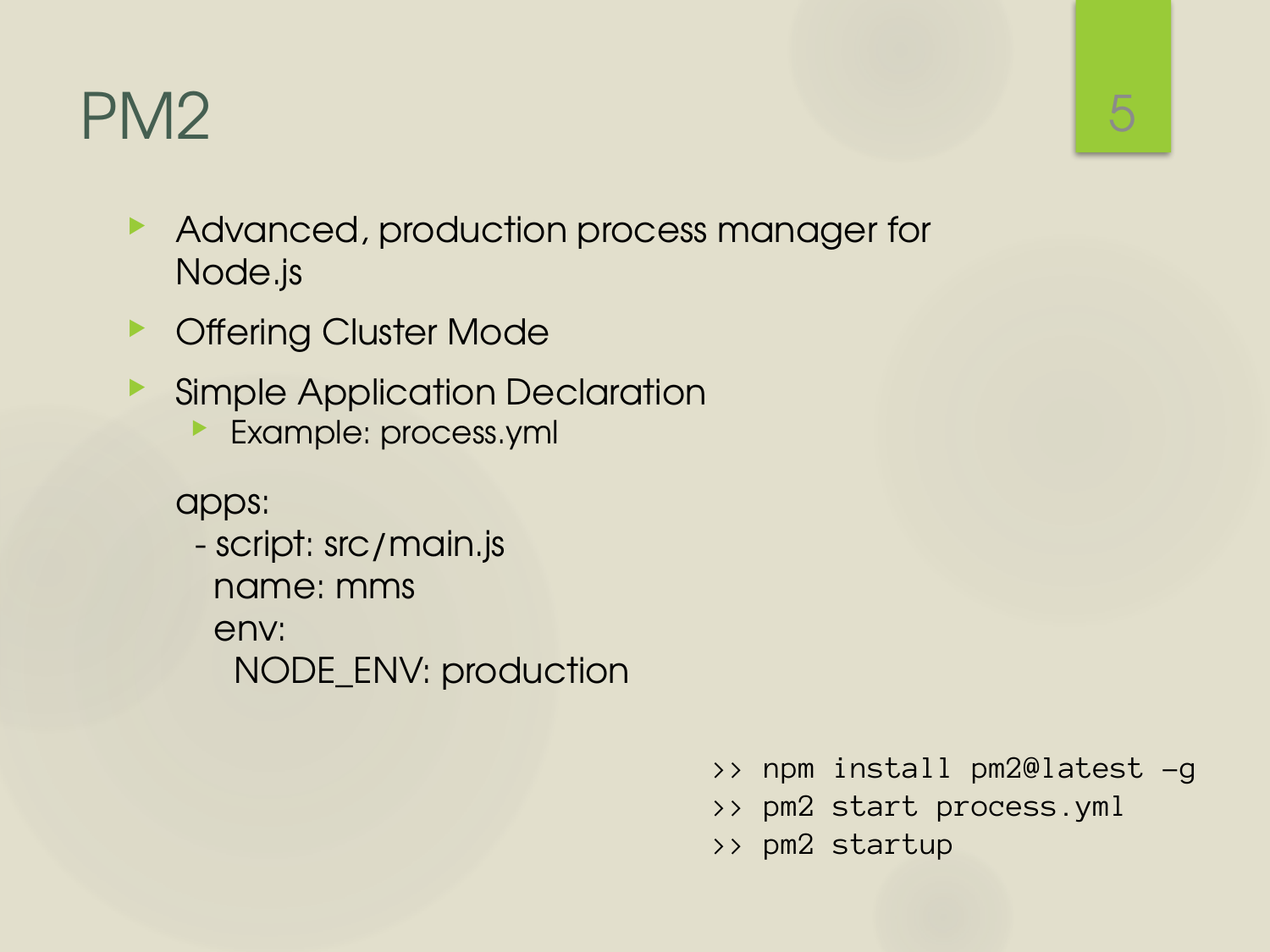

5
# PM2
Advanced, production process manager for Node.js
Offering Cluster Mode
Simple Application Declaration
Example: process.yml
apps:
  - script: src/main.js
    name: mms
    env:
      NODE_ENV: production
>> npm install pm2@latest -g
>> pm2 start process.yml
>> pm2 startup